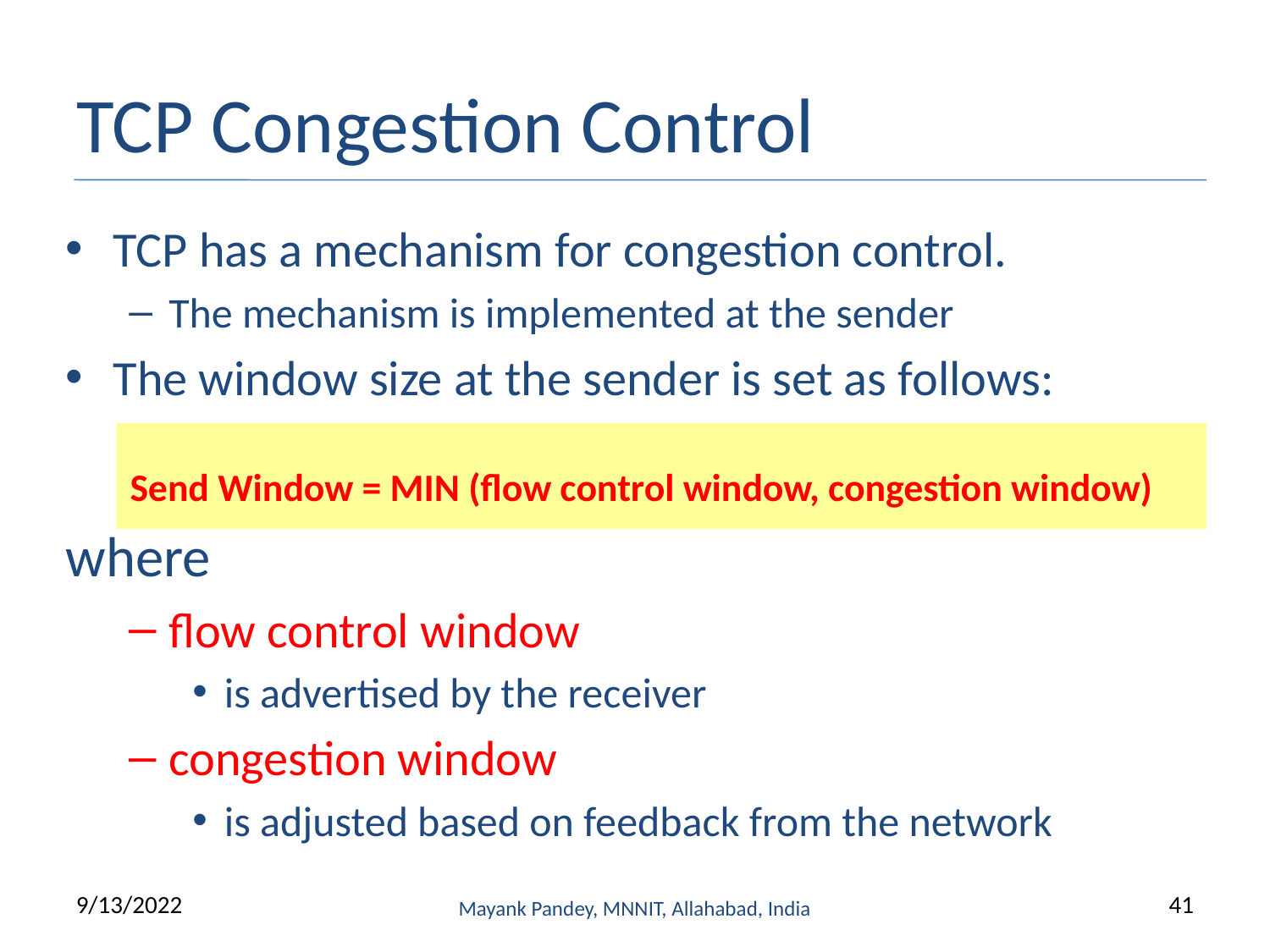

# TCP Congestion Control
TCP has a mechanism for congestion control.
The mechanism is implemented at the sender
The window size at the sender is set as follows:

        Send Window = MIN (flow control window, congestion window)
where
flow control window
is advertised by the receiver
congestion window
is adjusted based on feedback from the network

9/13/2022
Mayank Pandey, MNNIT, Allahabad, India
41